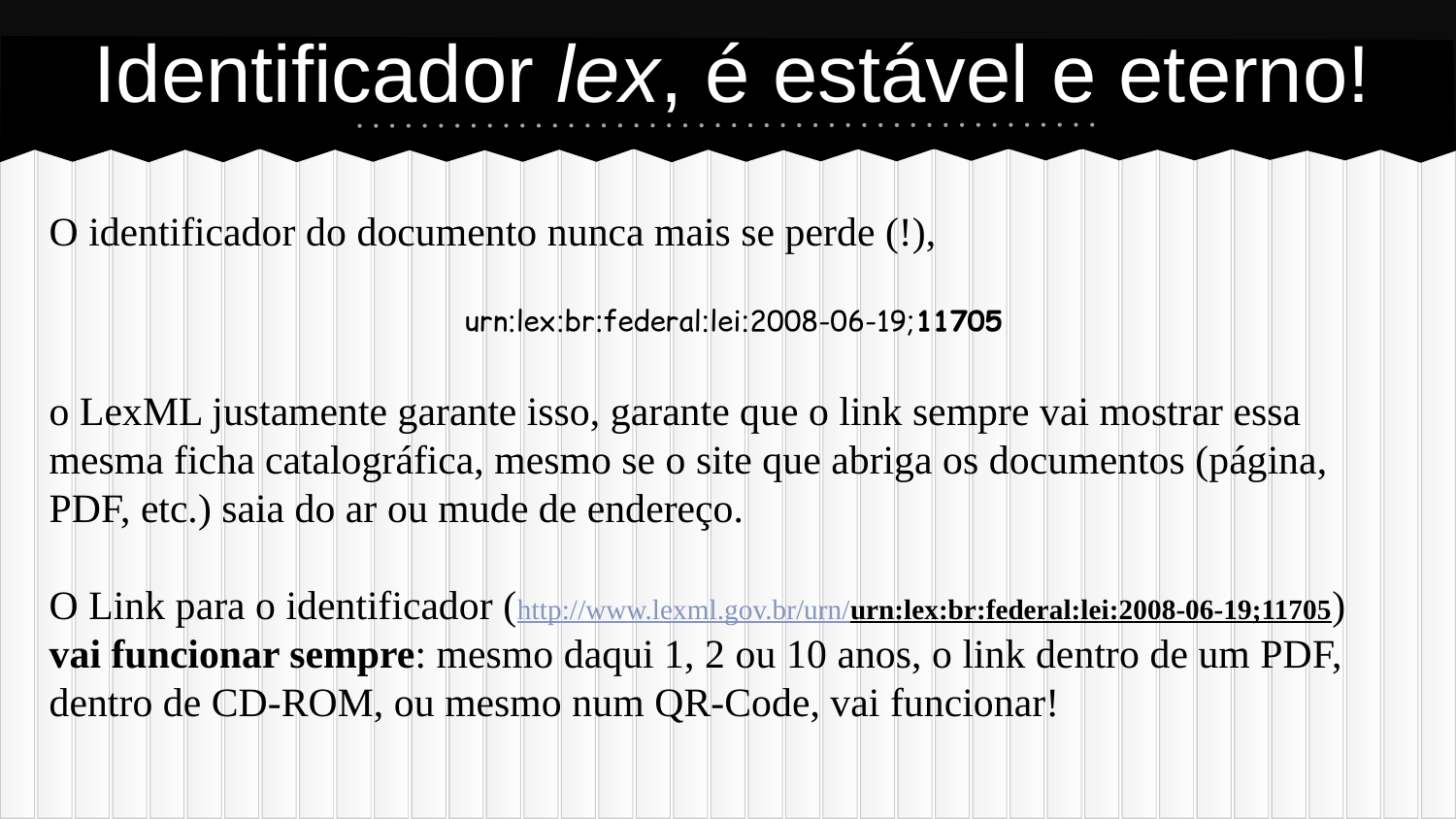

# Identificador lex, é estável e eterno!
O identificador do documento nunca mais se perde (!),

urn:lex:br:federal:lei:2008-06-19;11705

o LexML justamente garante isso, garante que o link sempre vai mostrar essa mesma ficha catalográfica, mesmo se o site que abriga os documentos (página, PDF, etc.) saia do ar ou mude de endereço.

O Link para o identificador (http://www.lexml.gov.br/urn/urn:lex:br:federal:lei:2008-06-19;11705)   vai funcionar sempre: mesmo daqui 1, 2 ou 10 anos, o link dentro de um PDF, dentro de CD-ROM, ou mesmo num QR-Code, vai funcionar!